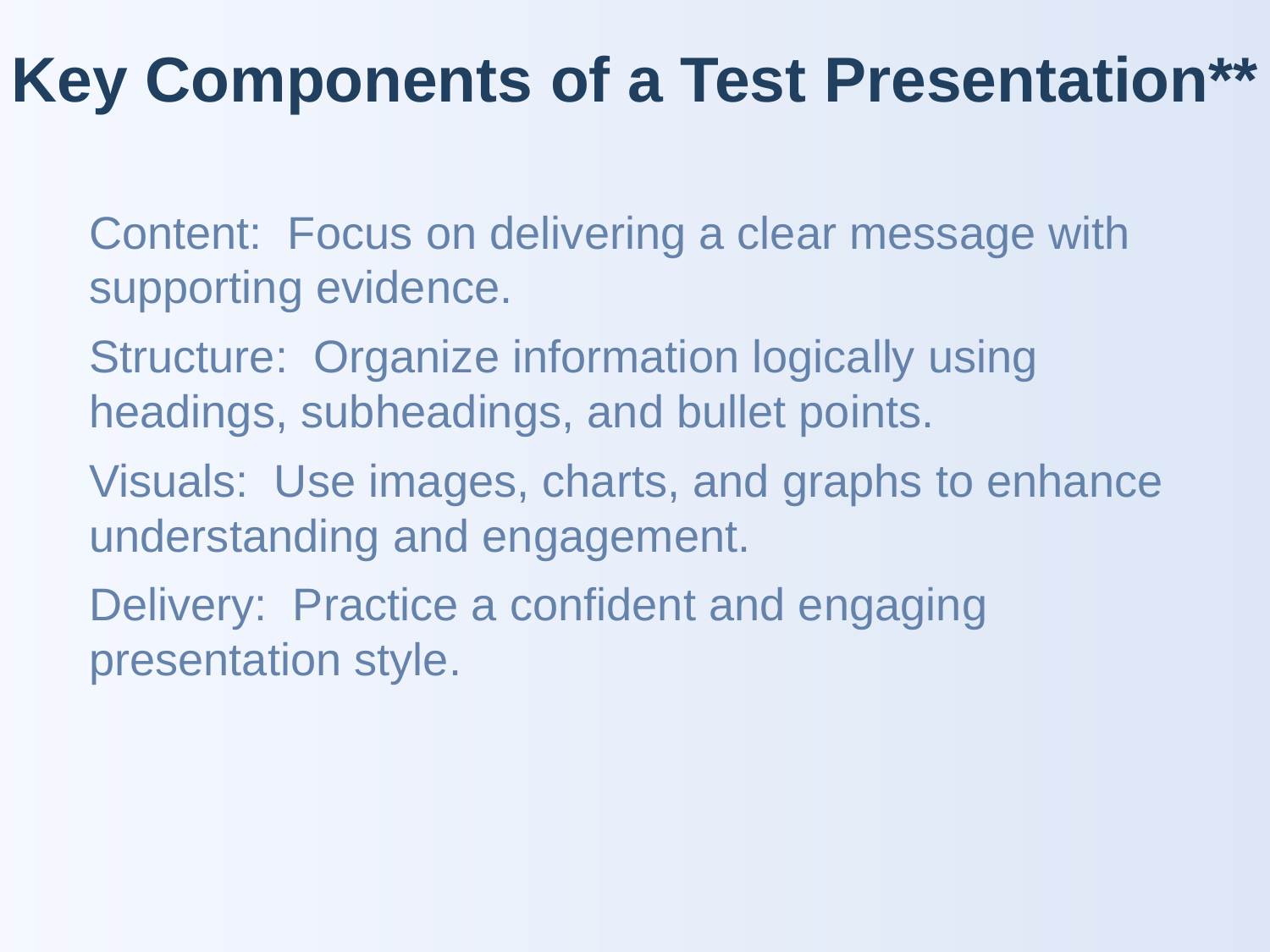

Key Components of a Test Presentation**
Content:  Focus on delivering a clear message with supporting evidence.
Structure:  Organize information logically using headings, subheadings, and bullet points.
Visuals:  Use images, charts, and graphs to enhance understanding and engagement.
Delivery:  Practice a confident and engaging presentation style.